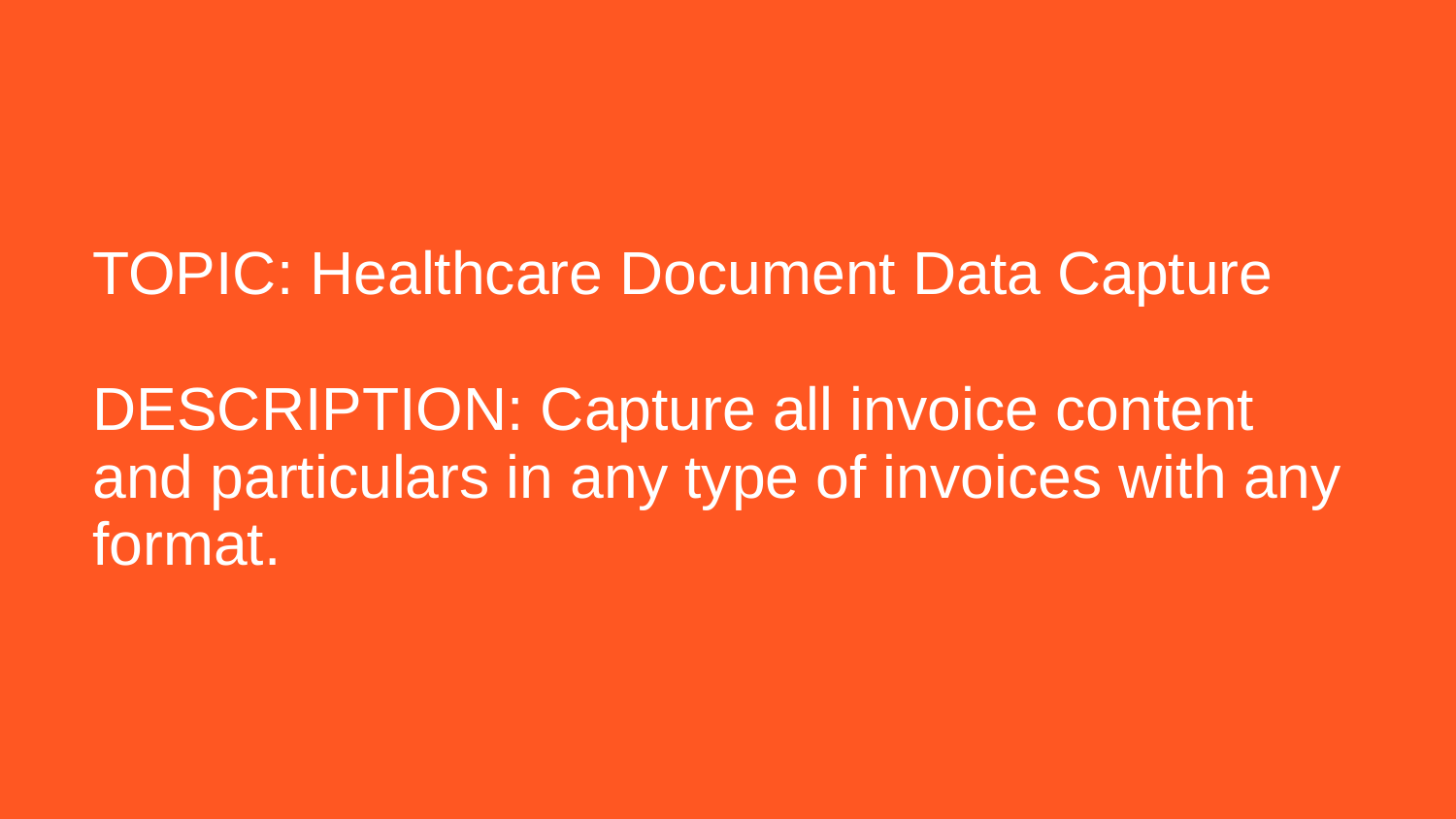

# TOPIC: Healthcare Document Data Capture

DESCRIPTION: Capture all invoice content and particulars in any type of invoices with any format.